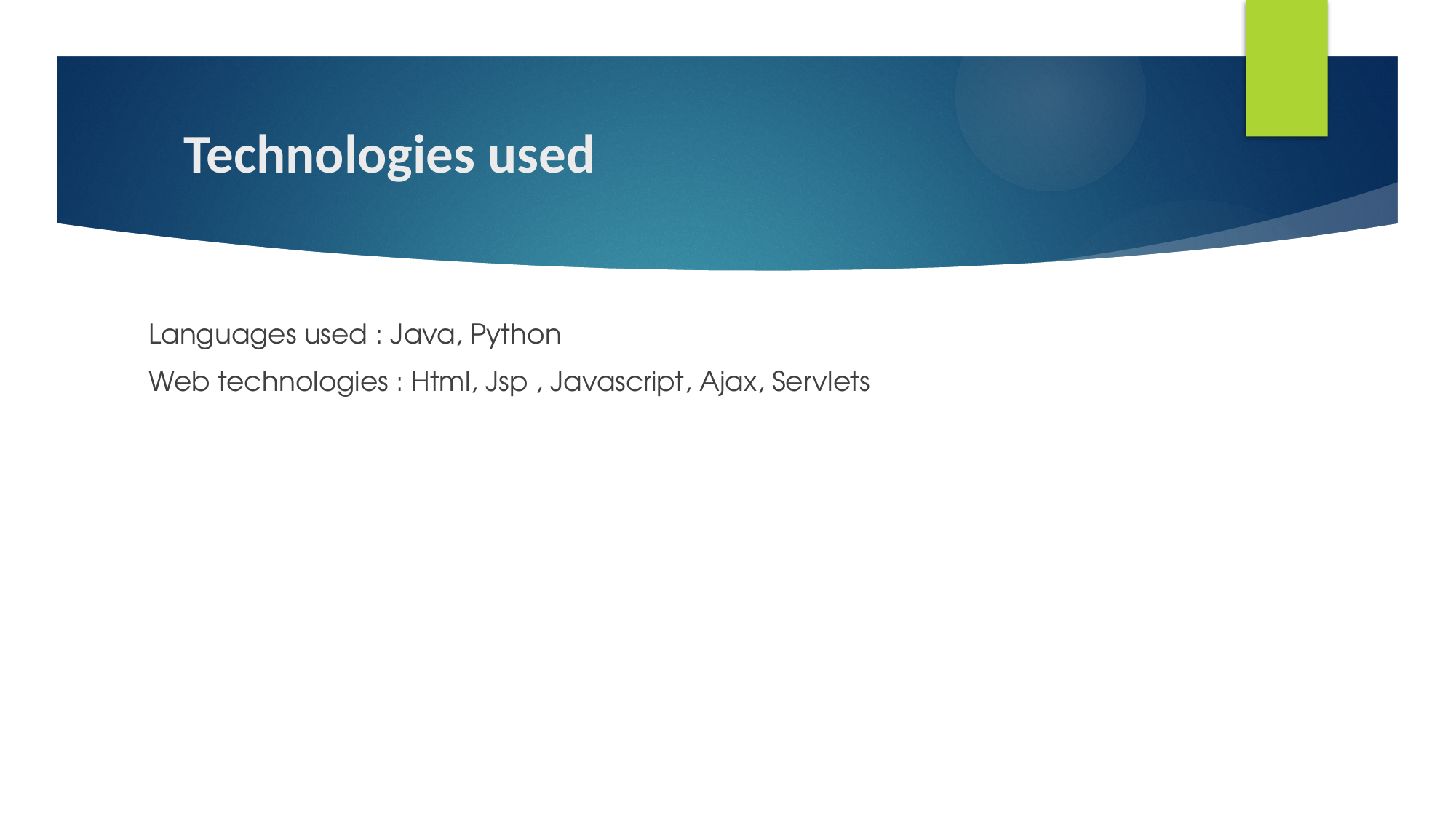

# Technologies used
Languages used : Java, Python
Web technologies : Html, Jsp , Javascript, Ajax, Servlets